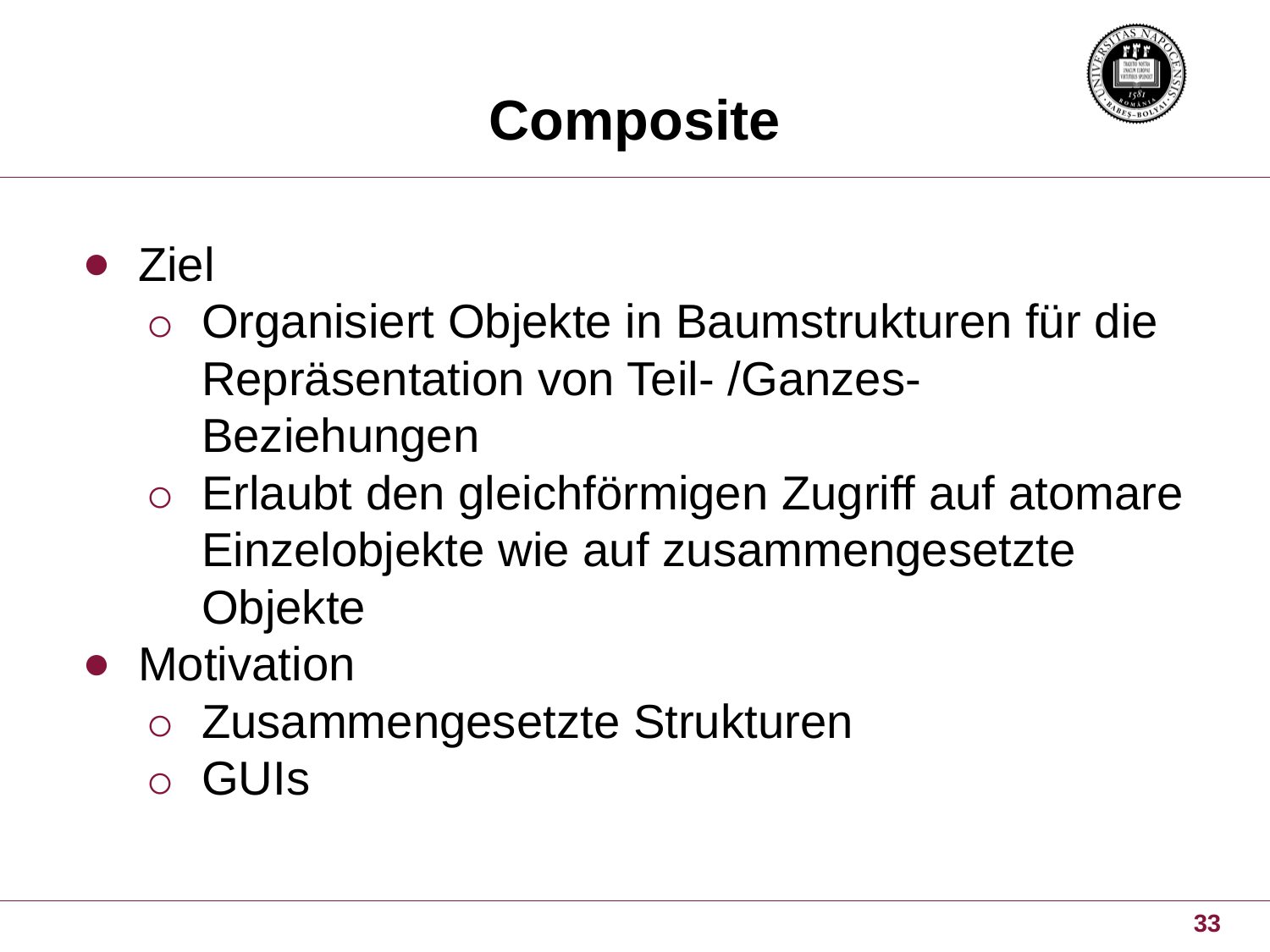

# Composite
Ziel
Organisiert Objekte in Baumstrukturen für die Repräsentation von Teil- /Ganzes-Beziehungen
Erlaubt den gleichförmigen Zugriff auf atomare Einzelobjekte wie auf zusammengesetzte Objekte
Motivation
Zusammengesetzte Strukturen
GUIs

33